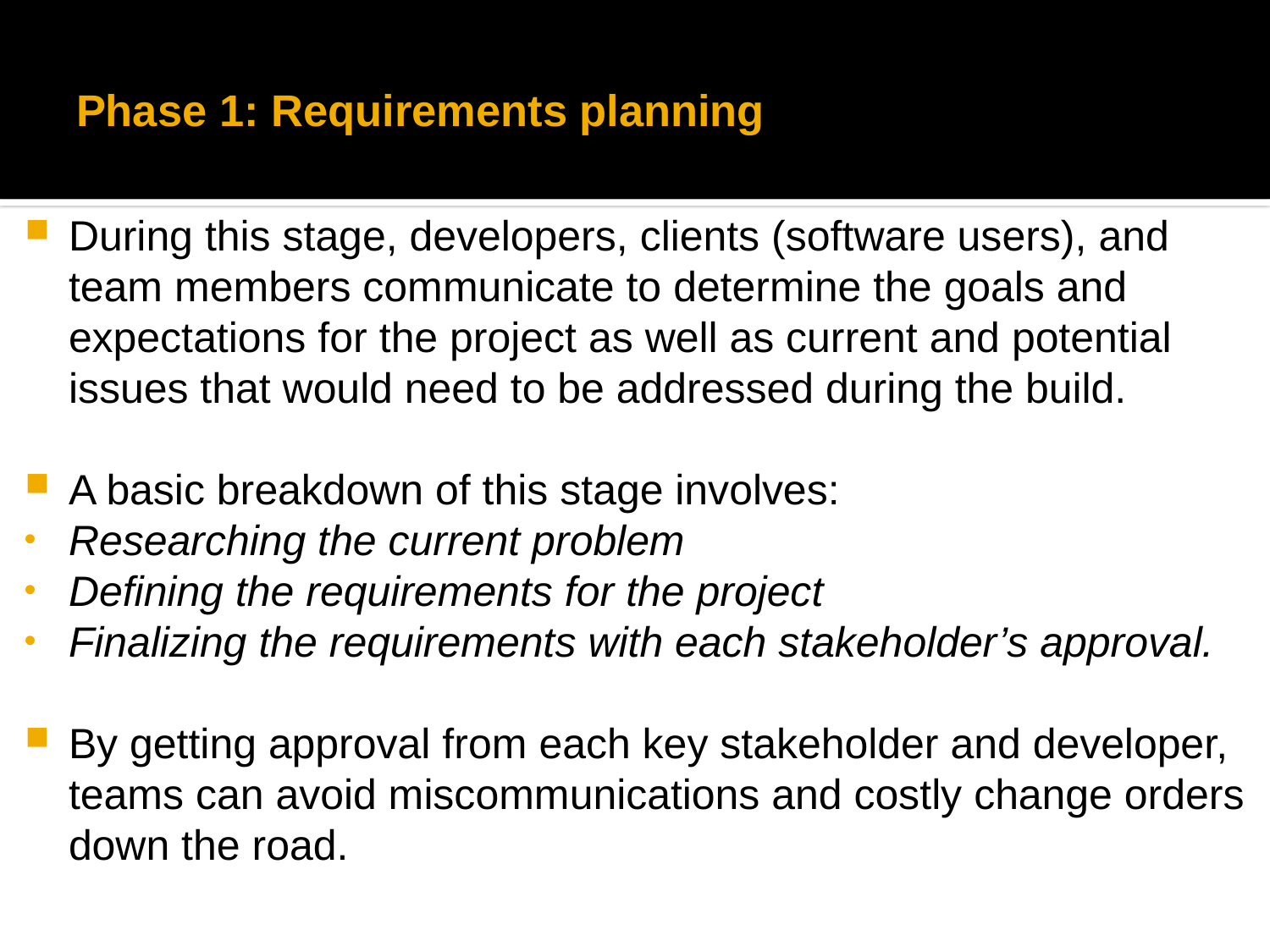

# Phase 1: Requirements planning
During this stage, developers, clients (software users), and team members communicate to determine the goals and expectations for the project as well as current and potential issues that would need to be addressed during the build.

A basic breakdown of this stage involves:
Researching the current problem
Defining the requirements for the project
Finalizing the requirements with each stakeholder’s approval.

By getting approval from each key stakeholder and developer, teams can avoid miscommunications and costly change orders down the road.